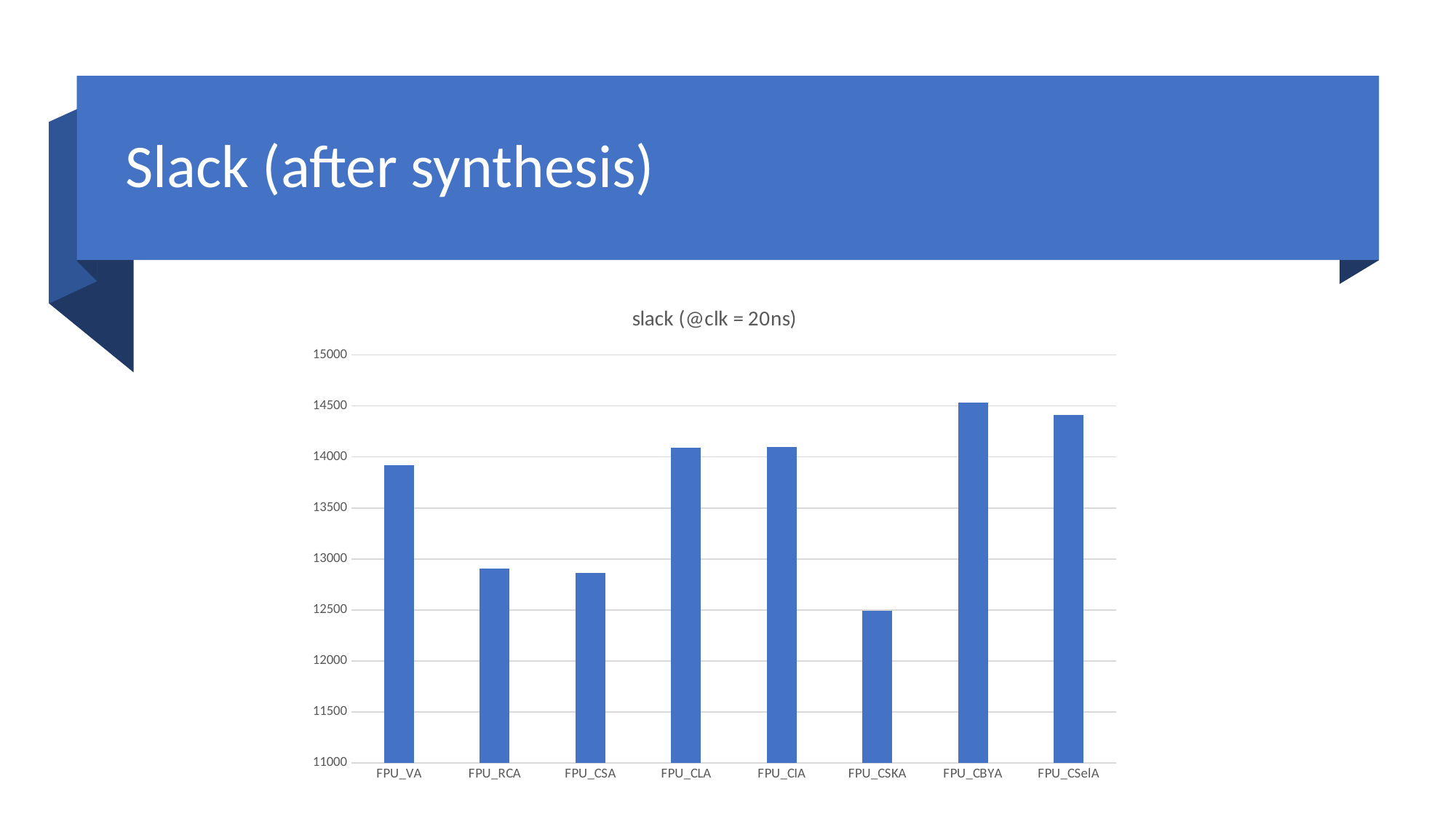

# Slack (after synthesis)

### Chart: slack (@clk = 20ns)

| Category | slack |
|---|---|
| FPU_VA | 13916.1 |
| FPU_RCA | 12906.5 |
| FPU_CSA | 12865.6 |
| FPU_CLA | 14087.8 |
| FPU_CIA | 14096.2 |
| FPU_CSKA | 12494.8 |
| FPU_CBYA | 14533.0 |
| FPU_CSelA | 14409.5 |